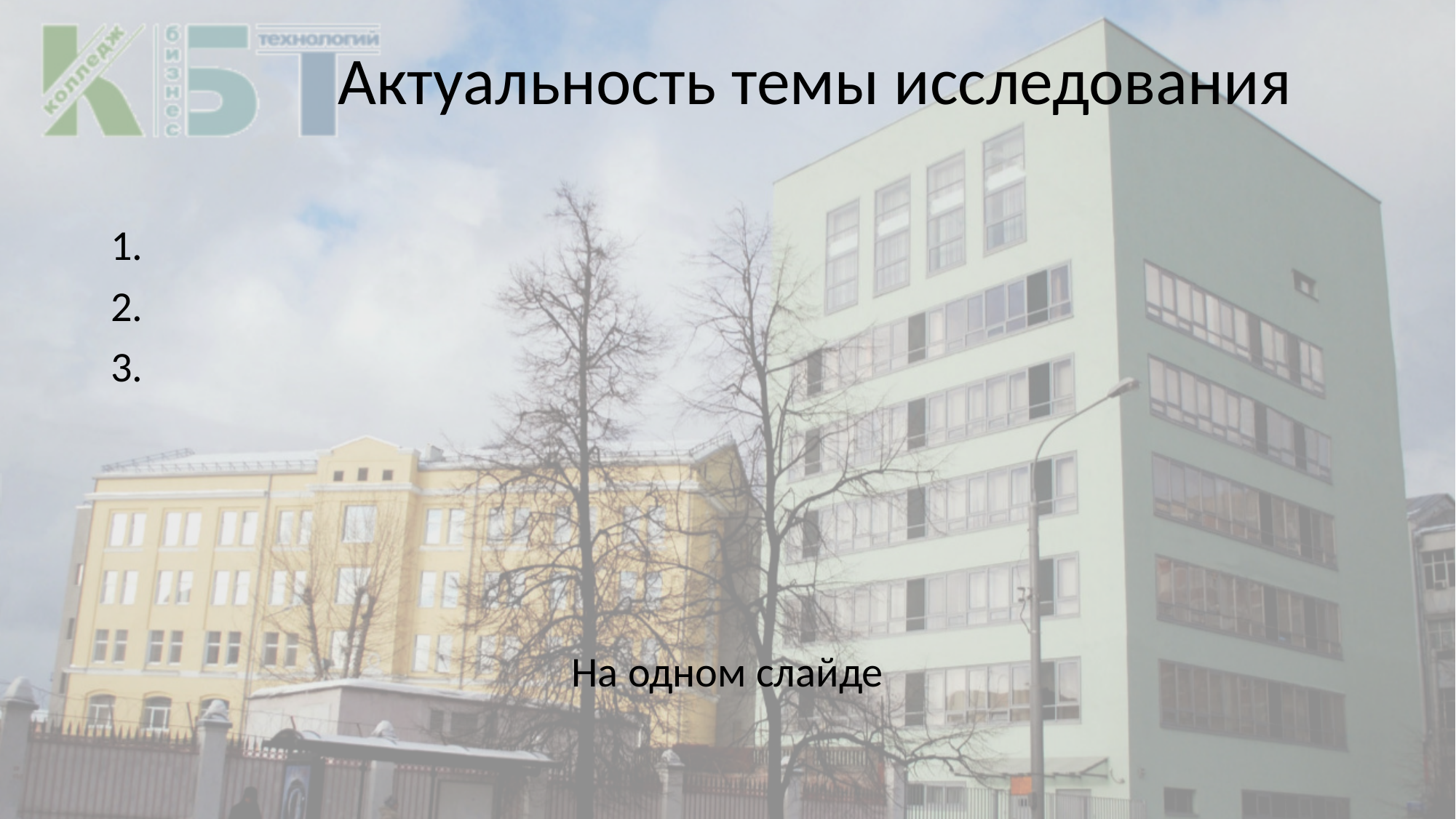

# Актуальность темы исследования
1.
2.
3.

На одном слайде